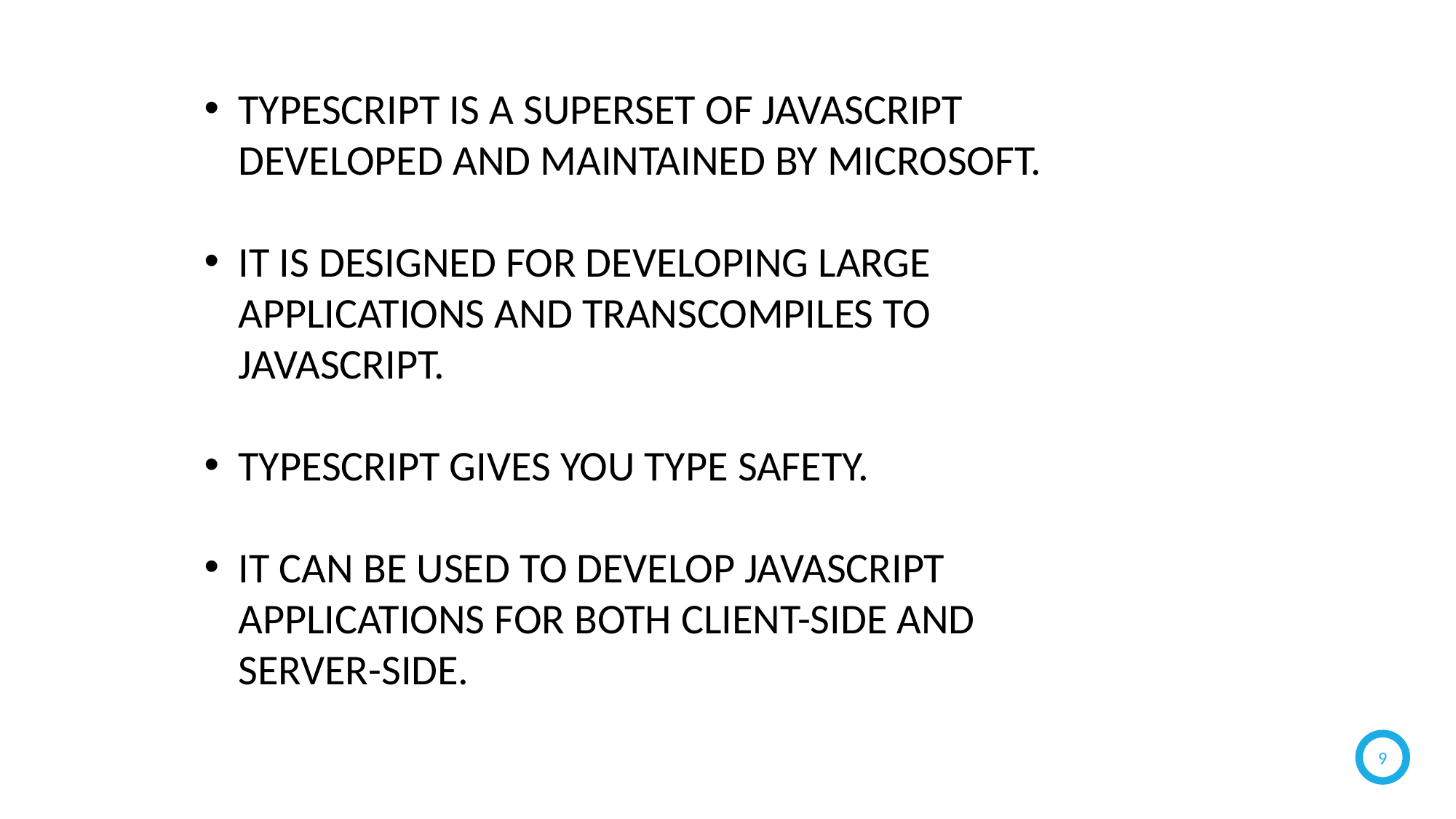

TYPESCRIPT IS A SUPERSET OF JAVASCRIPT DEVELOPED AND MAINTAINED BY MICROSOFT.

IT IS DESIGNED FOR DEVELOPING LARGE APPLICATIONS AND TRANSCOMPILES TO JAVASCRIPT.

TYPESCRIPT GIVES YOU TYPE SAFETY.

IT CAN BE USED TO DEVELOP JAVASCRIPT APPLICATIONS FOR BOTH CLIENT-SIDE AND SERVER-SIDE.
9